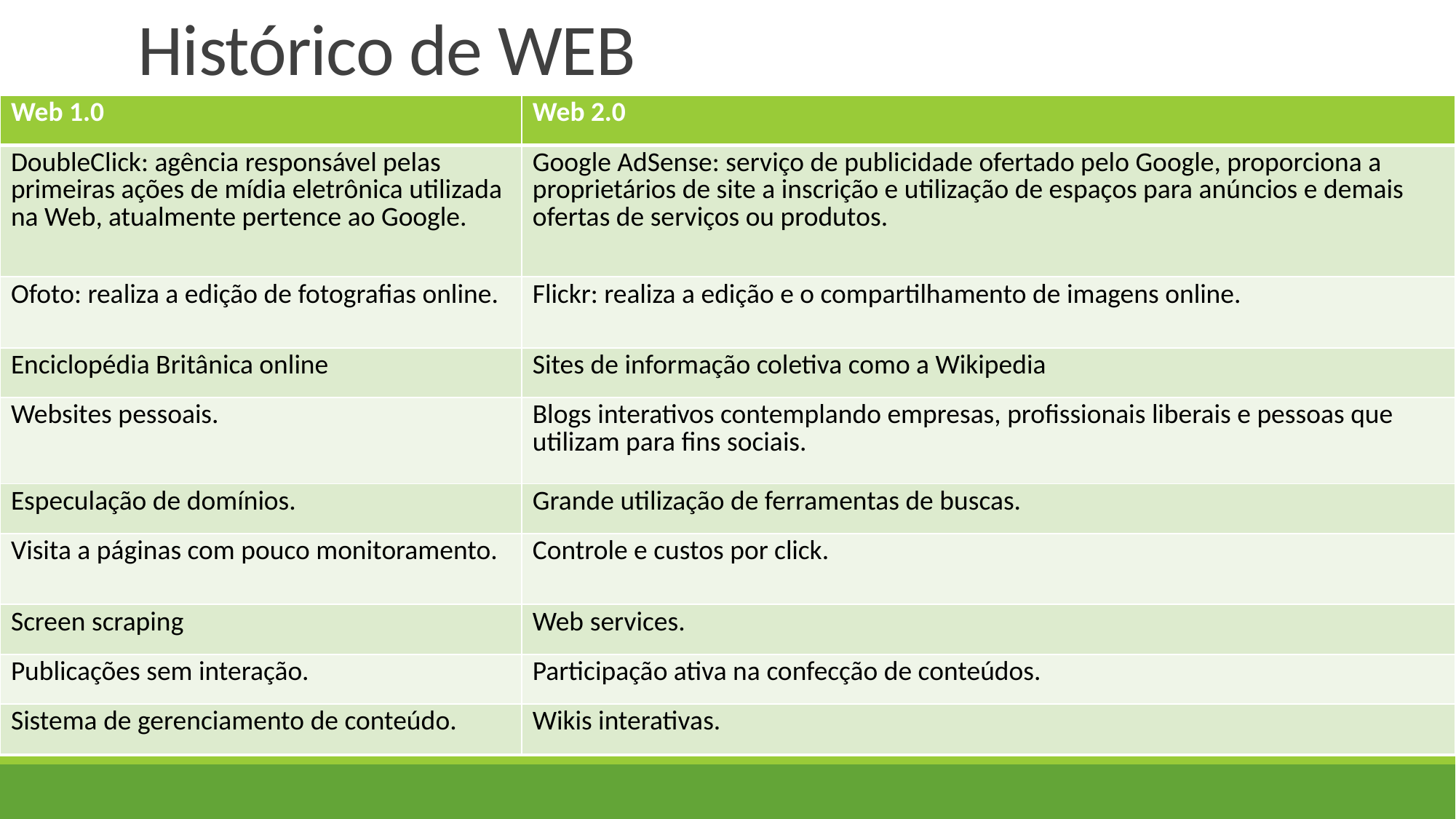

# Histórico de WEB
| Web 1.0 | Web 2.0 |
| --- | --- |
| DoubleClick: agência responsável pelas primeiras ações de mídia eletrônica utilizada na Web, atualmente pertence ao Google. | Google AdSense: serviço de publicidade ofertado pelo Google, proporciona a proprietários de site a inscrição e utilização de espaços para anúncios e demais ofertas de serviços ou produtos. |
| Ofoto: realiza a edição de fotografias online. | Flickr: realiza a edição e o compartilhamento de imagens online. |
| Enciclopédia Britânica online | Sites de informação coletiva como a Wikipedia |
| Websites pessoais. | Blogs interativos contemplando empresas, profissionais liberais e pessoas que utilizam para fins sociais. |
| Especulação de domínios. | Grande utilização de ferramentas de buscas. |
| Visita a páginas com pouco monitoramento. | Controle e custos por click. |
| Screen scraping | Web services. |
| Publicações sem interação. | Participação ativa na confecção de conteúdos. |
| Sistema de gerenciamento de conteúdo. | Wikis interativas. |